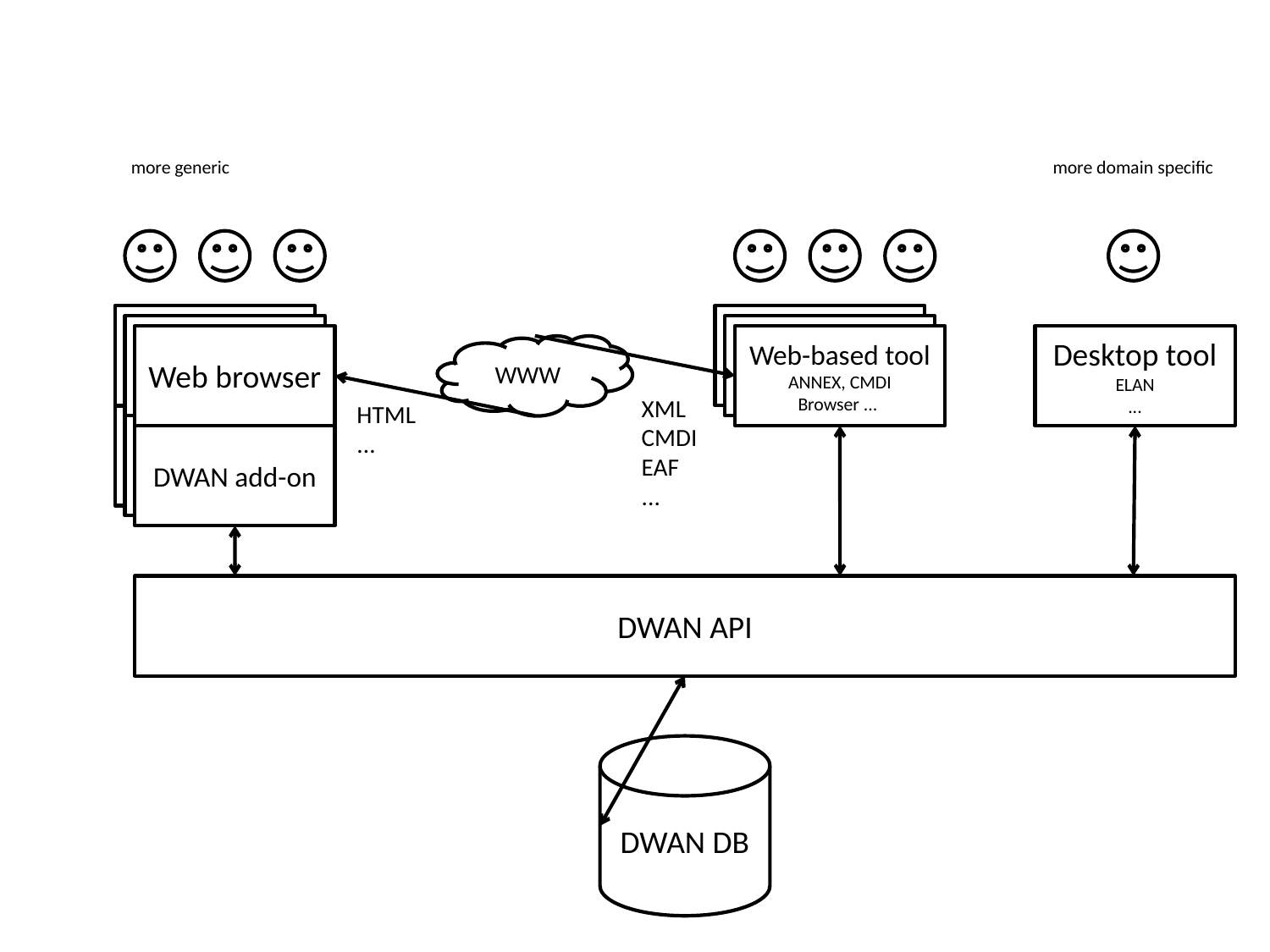

more generic
more domain specific

Browser
WM extension
Online
tool
Browser
WM extension
Online
tool
Web browser
Web-based tool
ANNEX, CMDI Browser ...
Desktop tool
ELAN
...
WWW
XML
CMDI
EAF
...
HTML
...
DWAN add-on
DWAN API
DWAN DB